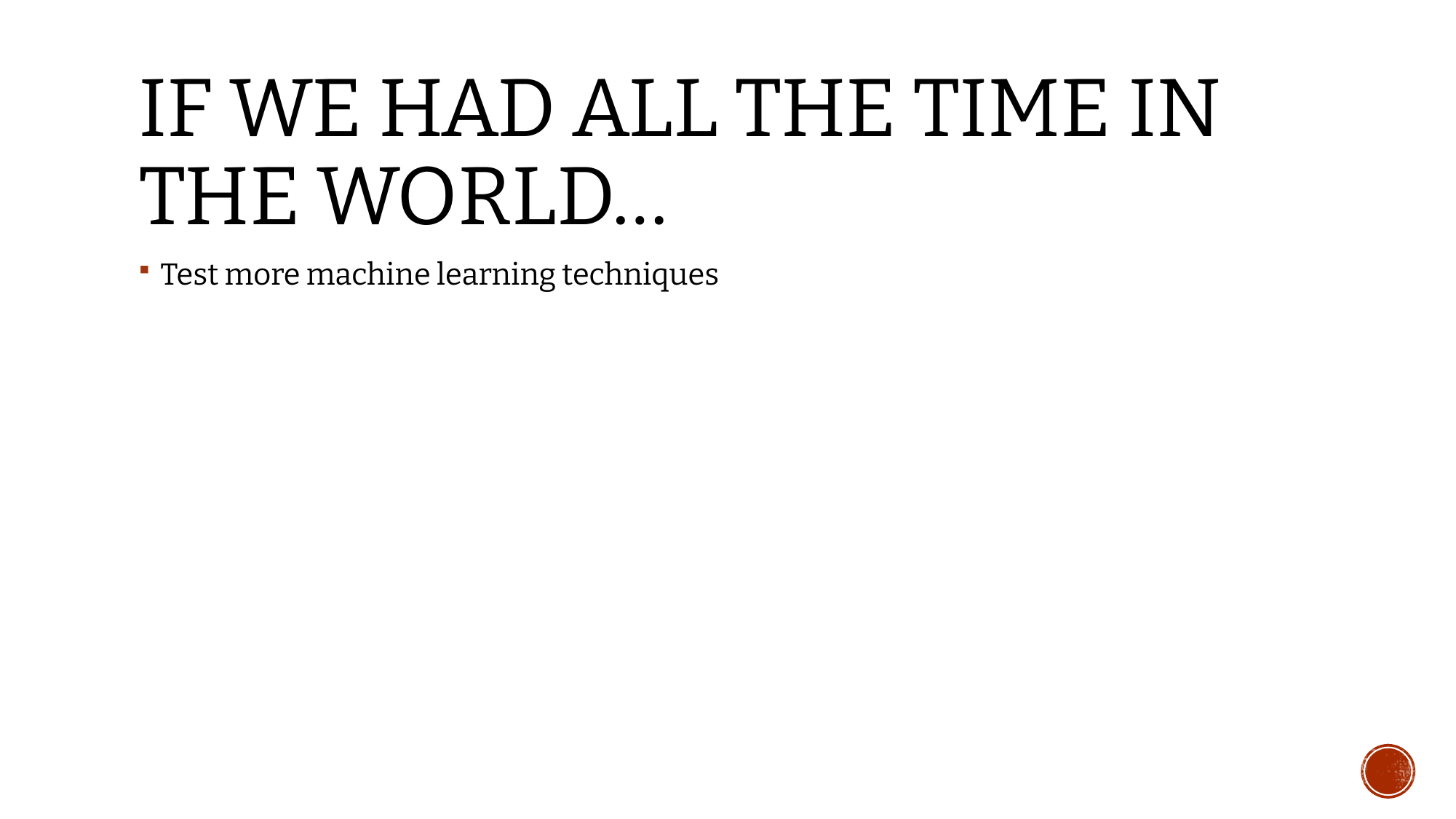

# If we had all the time in the world…
Test more machine learning techniques